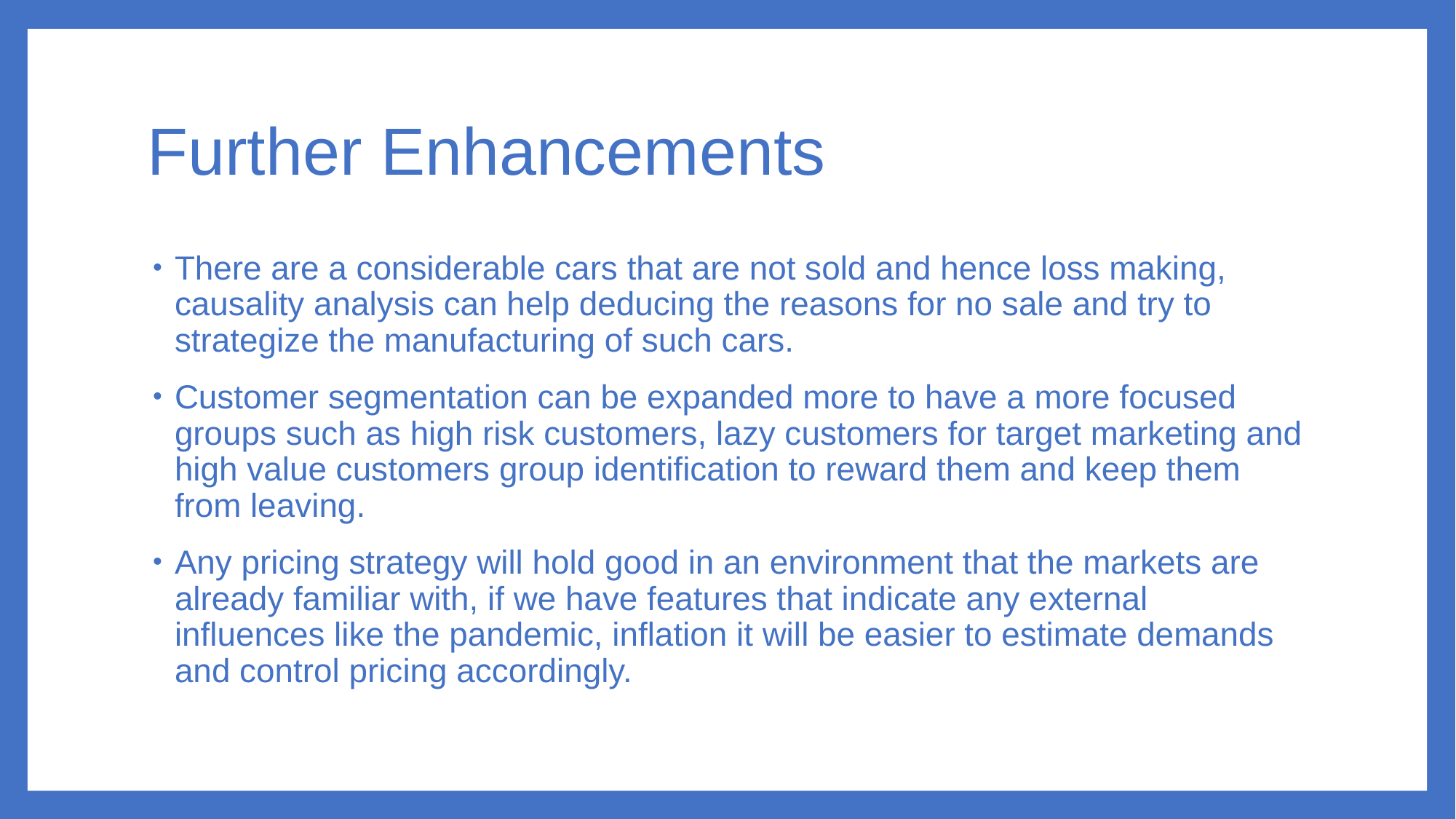

# Further Enhancements
There are a considerable cars that are not sold and hence loss making, causality analysis can help deducing the reasons for no sale and try to strategize the manufacturing of such cars.
Customer segmentation can be expanded more to have a more focused groups such as high risk customers, lazy customers for target marketing and high value customers group identification to reward them and keep them from leaving.
Any pricing strategy will hold good in an environment that the markets are already familiar with, if we have features that indicate any external influences like the pandemic, inflation it will be easier to estimate demands and control pricing accordingly.